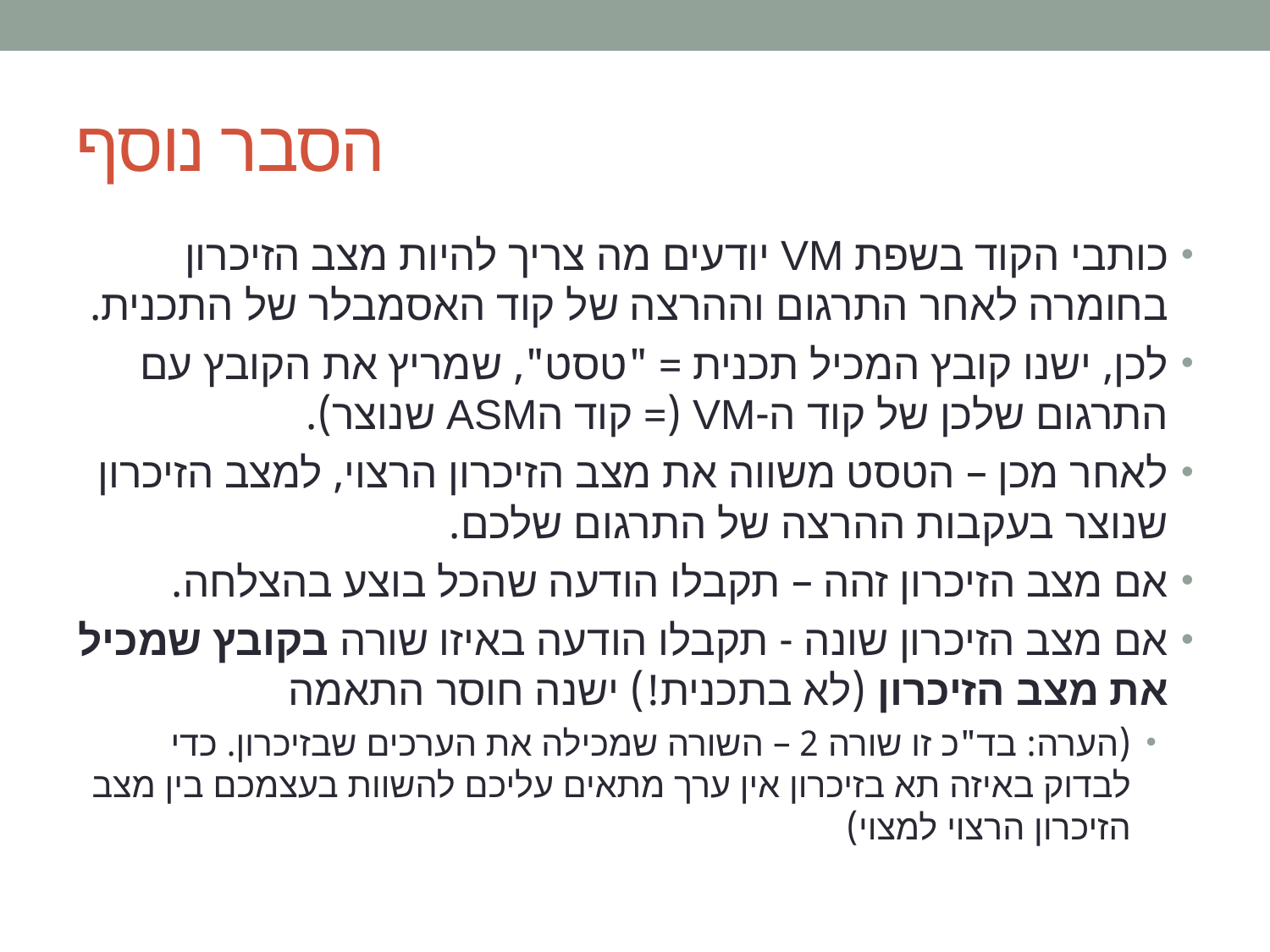

# הסבר נוסף
כותבי הקוד בשפת VM יודעים מה צריך להיות מצב הזיכרון בחומרה לאחר התרגום וההרצה של קוד האסמבלר של התכנית.
לכן, ישנו קובץ המכיל תכנית = "טסט", שמריץ את הקובץ עם התרגום שלכן של קוד ה-VM (= קוד הASM שנוצר).
לאחר מכן – הטסט משווה את מצב הזיכרון הרצוי, למצב הזיכרון שנוצר בעקבות ההרצה של התרגום שלכם.
אם מצב הזיכרון זהה – תקבלו הודעה שהכל בוצע בהצלחה.
אם מצב הזיכרון שונה - תקבלו הודעה באיזו שורה בקובץ שמכיל את מצב הזיכרון (לא בתכנית!) ישנה חוסר התאמה
(הערה: בד"כ זו שורה 2 – השורה שמכילה את הערכים שבזיכרון. כדי לבדוק באיזה תא בזיכרון אין ערך מתאים עליכם להשוות בעצמכם בין מצב הזיכרון הרצוי למצוי)